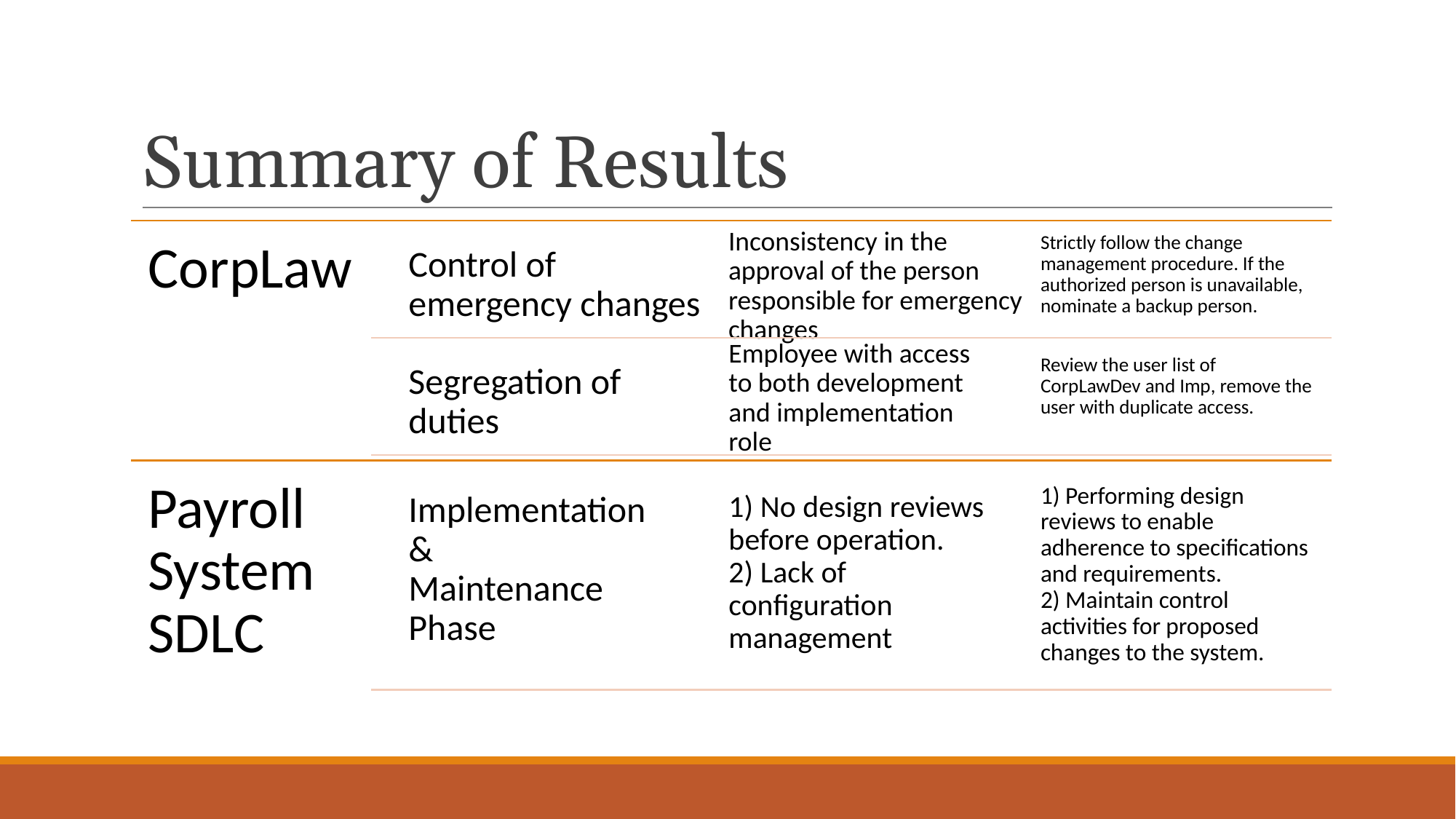

# Summary of Results

CorpLaw
Inconsistency in the approval of the person responsible for emergency changes
Strictly follow the change management procedure. If the authorized person is unavailable, nominate a backup person.

Control of emergency changes

Employee with access to both development and implementation role

Segregation of duties

Review the user list of CorpLawDev and Imp, remove the user with duplicate access.

Payroll System SDLC

Implementation &
Maintenance Phase

1) No design reviews before operation.
2) Lack of configuration management

1) Performing design reviews to enable adherence to specifications and requirements.
2) Maintain control activities for proposed changes to the system.